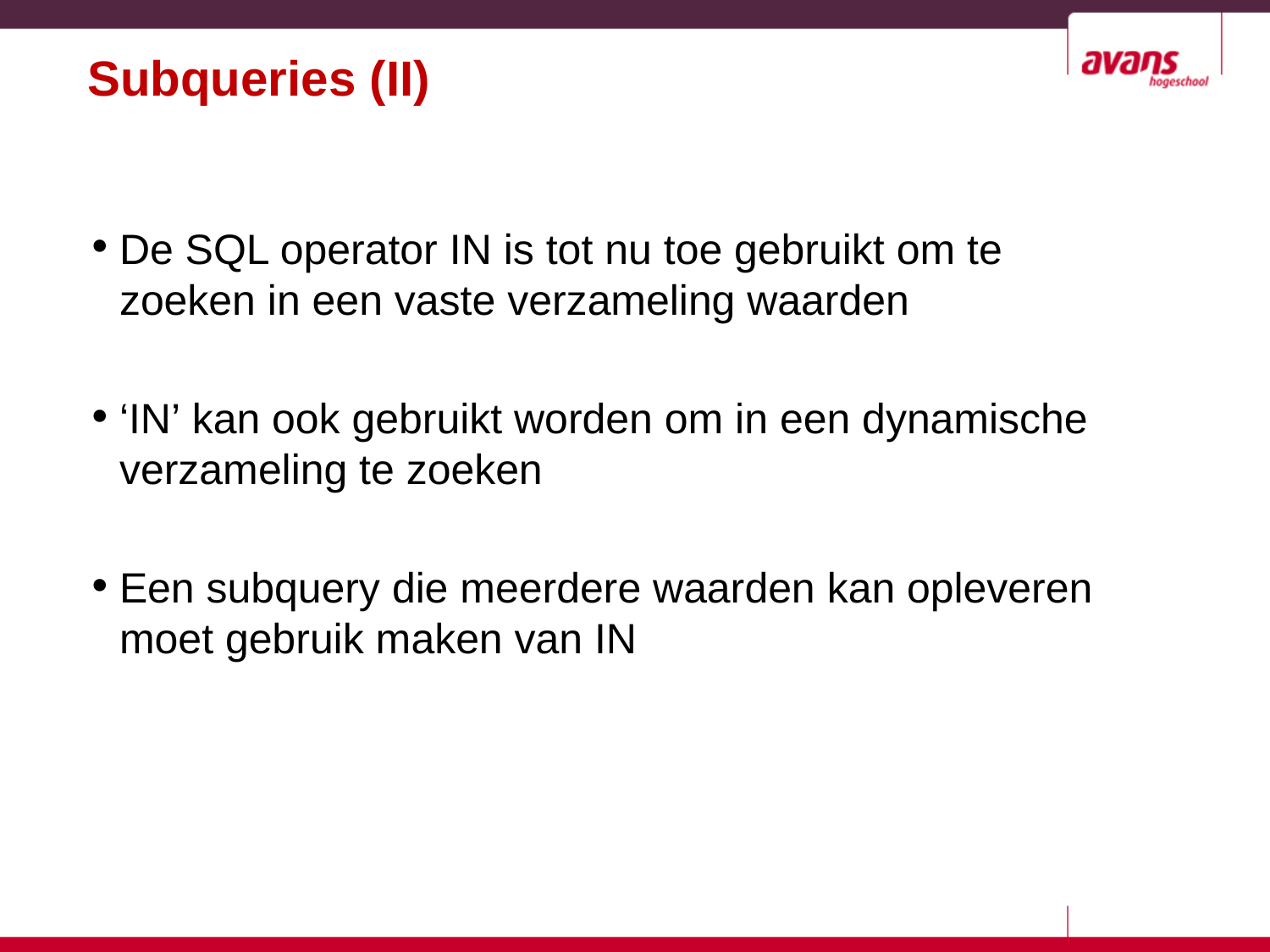

# Subqueries (II)
De SQL operator IN is tot nu toe gebruikt om te zoeken in een vaste verzameling waarden

‘IN’ kan ook gebruikt worden om in een dynamische verzameling te zoeken

Een subquery die meerdere waarden kan opleveren moet gebruik maken van IN
7-21